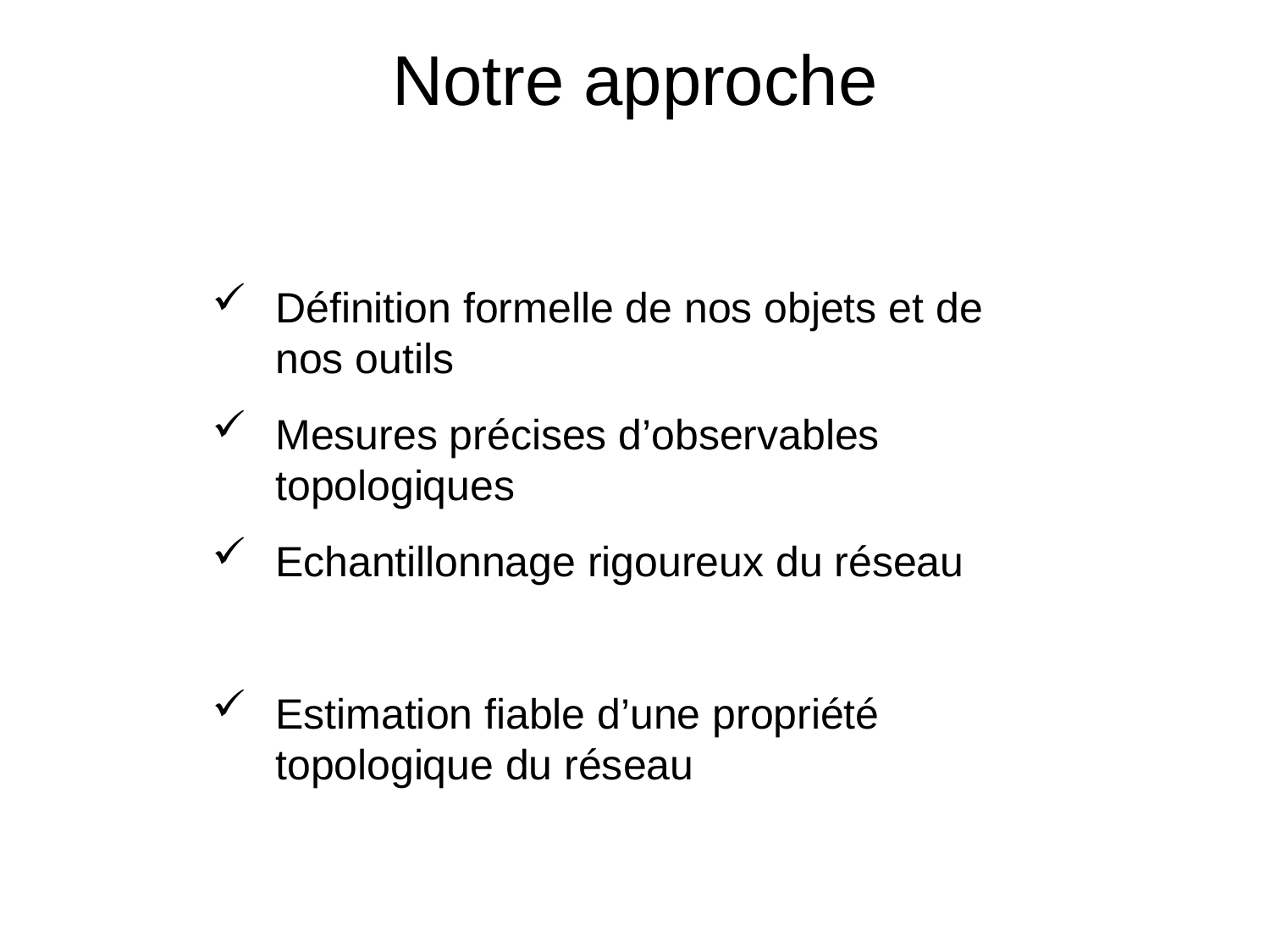

# Notre approche
Définition formelle de nos objets et de nos outils

Mesures précises d’observables topologiques

Echantillonnage rigoureux du réseau

Estimation fiable d’une propriété topologique du réseau